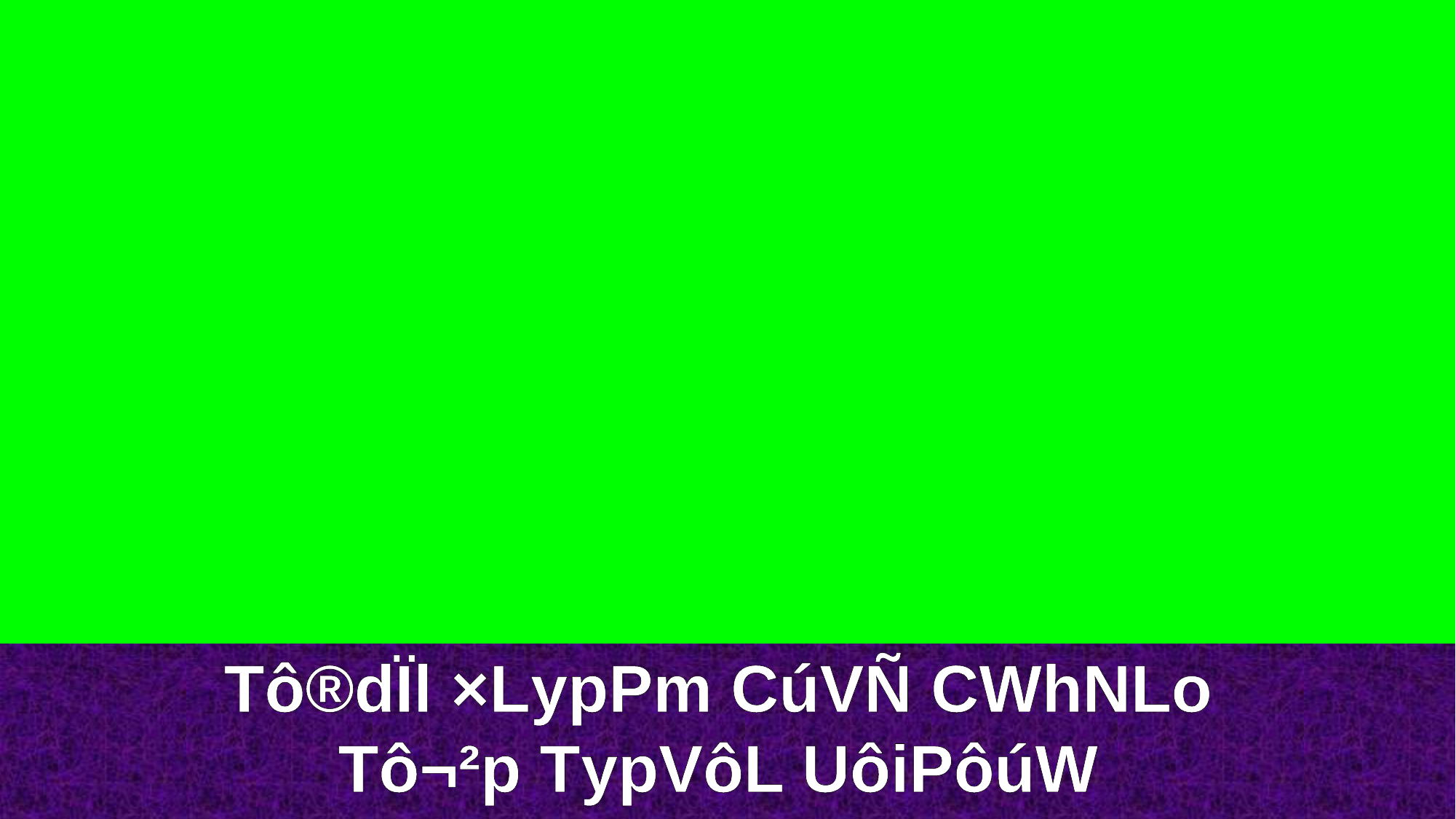

Tô®dÏl ×Lyp­Pm CúVÑ CWhNLo
Tô¬²p T­ypVôL UôiPôúW